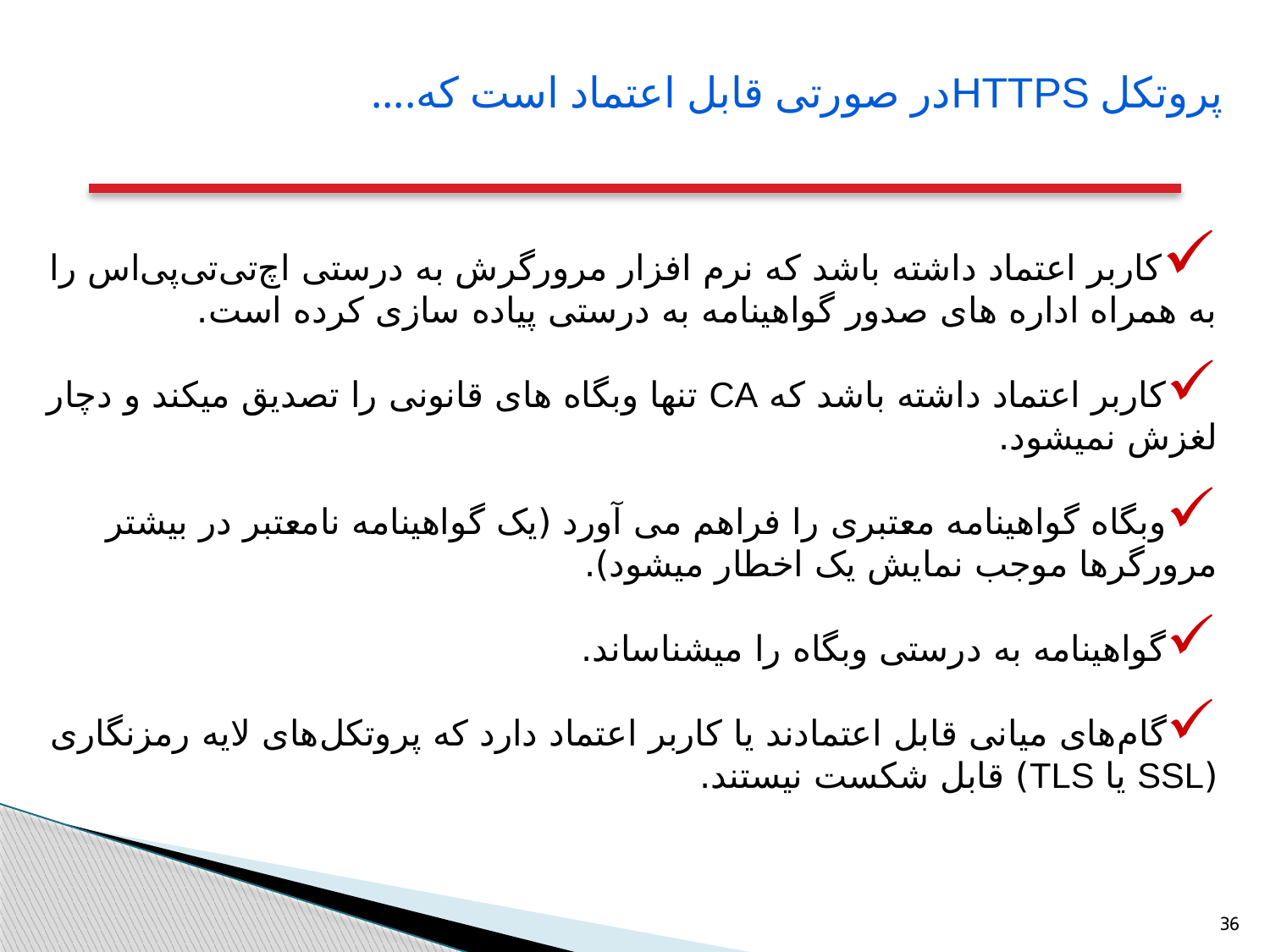

پروتکل httpsدر صورتی قابل اعتماد است که....
کاربر اعتماد داشته باشد که نرم افزار مرورگرش به درستی اچ‌تی‌تی‌پی‌اس را به همراه اداره های صدور گواهینامه به درستی پیاده سازی کرده است.

کاربر اعتماد داشته باشد که CA تنها وبگاه های قانونی را تصدیق میکند و دچار لغزش نمیشود.

وبگاه گواهینامه معتبری را فراهم می آورد (یک گواهینامه نامعتبر در بیشتر مرورگرها موجب نمایش یک اخطار میشود).

گواهینامه به درستی وبگاه را میشناساند.

گام‌های میانی قابل اعتمادند یا کاربر اعتماد دارد که پروتکل‌های لایه رمزنگاری (SSL یا TLS) قابل شکست نیستند.
36